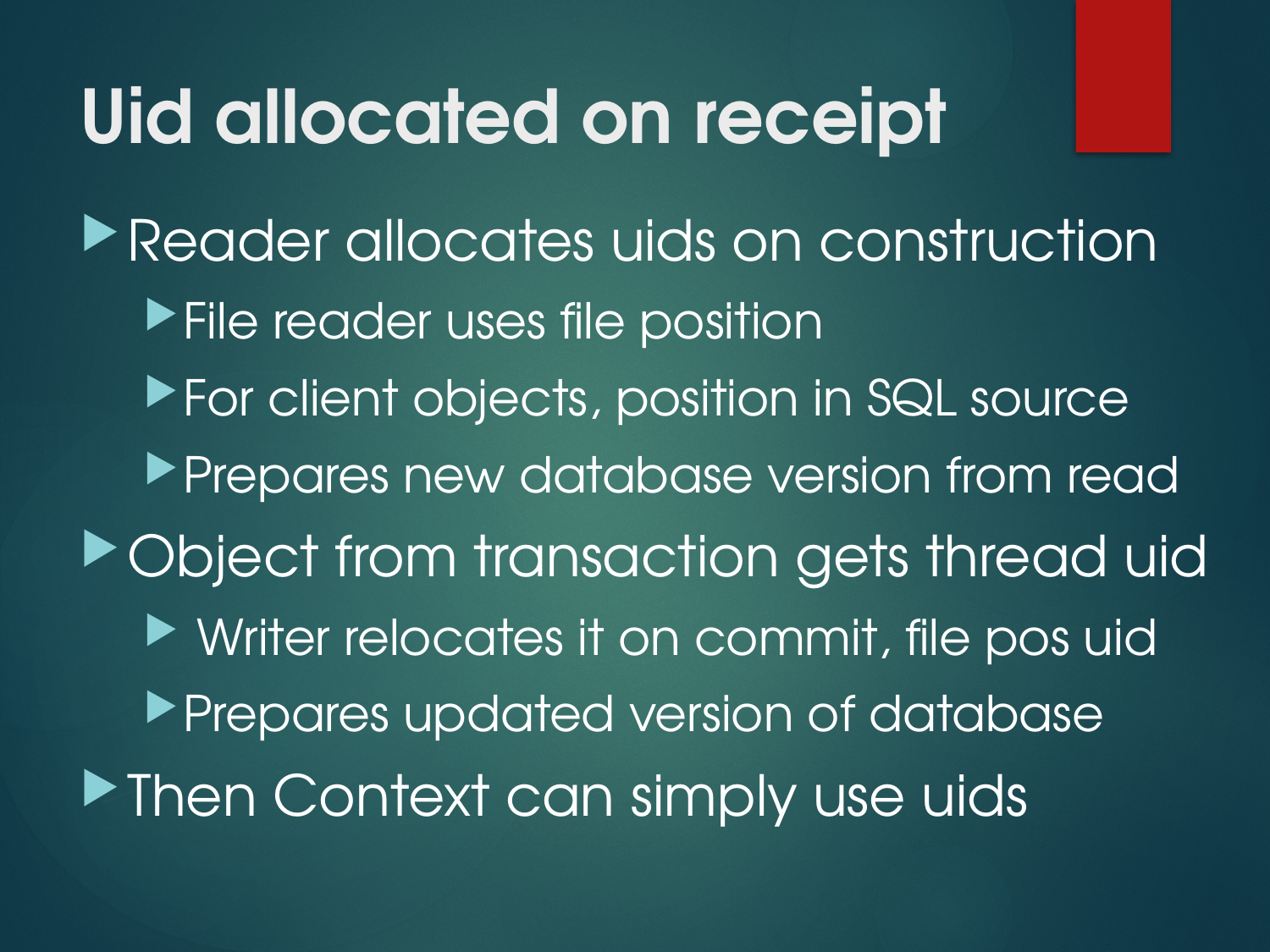

# Uid allocated on receipt
Reader allocates uids on construction
File reader uses file position
For client objects, position in SQL source
Prepares new database version from read
Object from transaction gets thread uid
 Writer relocates it on commit, file pos uid
Prepares updated version of database
Then Context can simply use uids